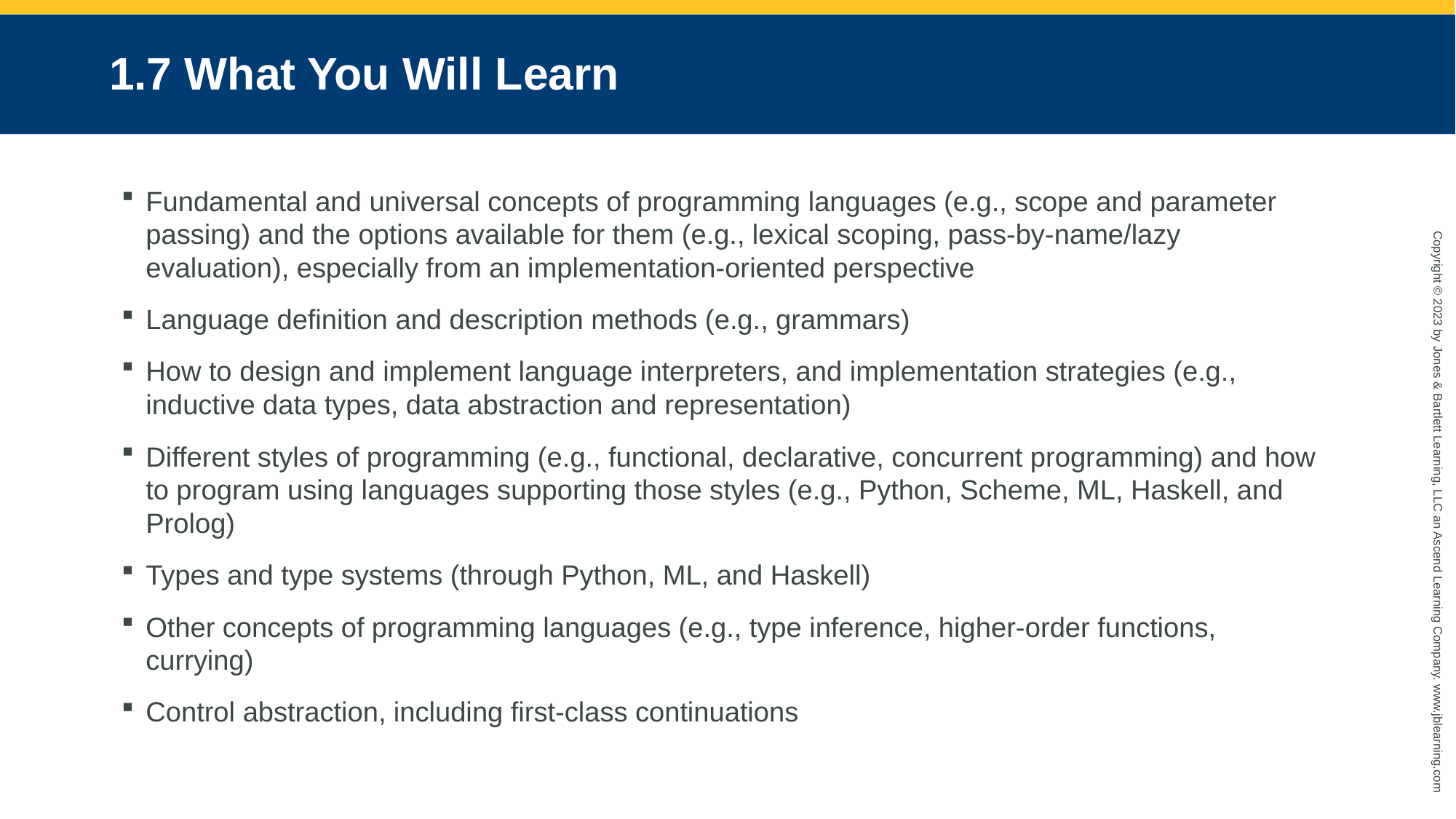

# 1.7 What You Will Learn
Fundamental and universal concepts of programming languages (e.g., scope and parameter passing) and the options available for them (e.g., lexical scoping, pass-by-name/lazy evaluation), especially from an implementation-oriented perspective
Language definition and description methods (e.g., grammars)
How to design and implement language interpreters, and implementation strategies (e.g., inductive data types, data abstraction and representation)
Different styles of programming (e.g., functional, declarative, concurrent programming) and how to program using languages supporting those styles (e.g., Python, Scheme, ML, Haskell, and Prolog)
Types and type systems (through Python, ML, and Haskell)
Other concepts of programming languages (e.g., type inference, higher-order functions, currying)
Control abstraction, including first-class continuations